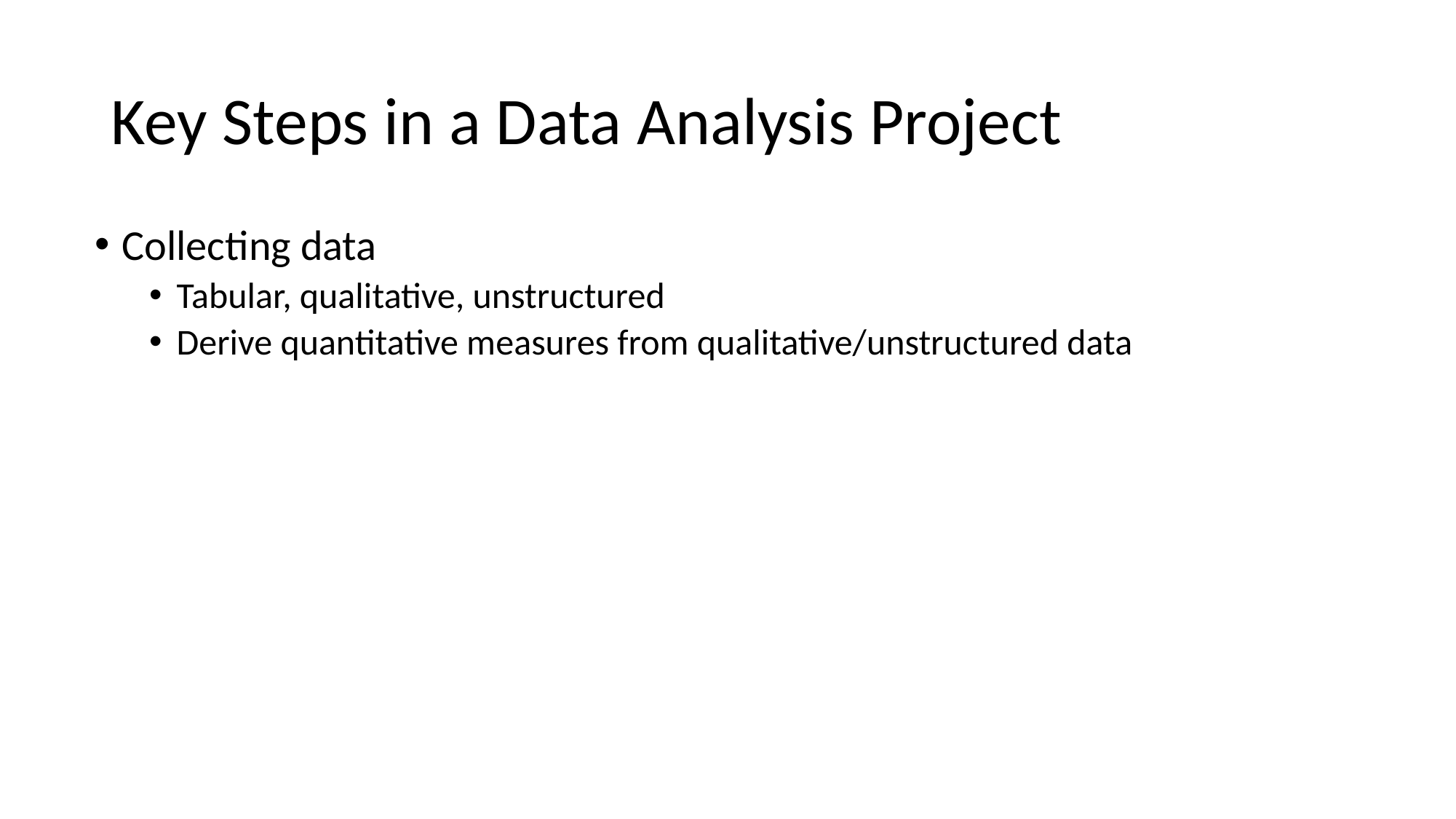

# Key Steps in a Data Analysis Project
Collecting data
Tabular, qualitative, unstructured
Derive quantitative measures from qualitative/unstructured data